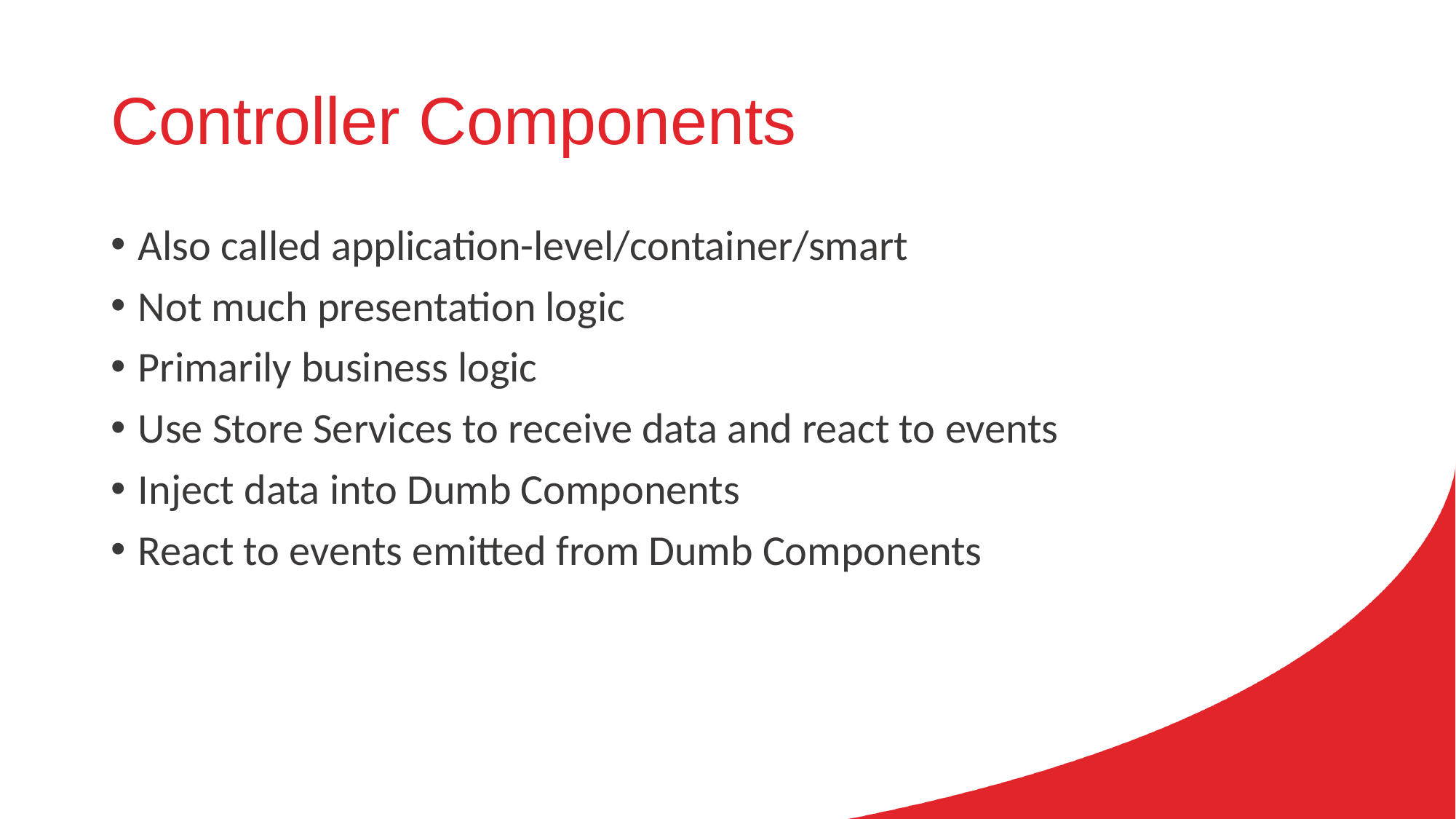

# Controller Components
Also called application-level/container/smart
Not much presentation logic
Primarily business logic
Use Store Services to receive data and react to events
Inject data into Dumb Components
React to events emitted from Dumb Components